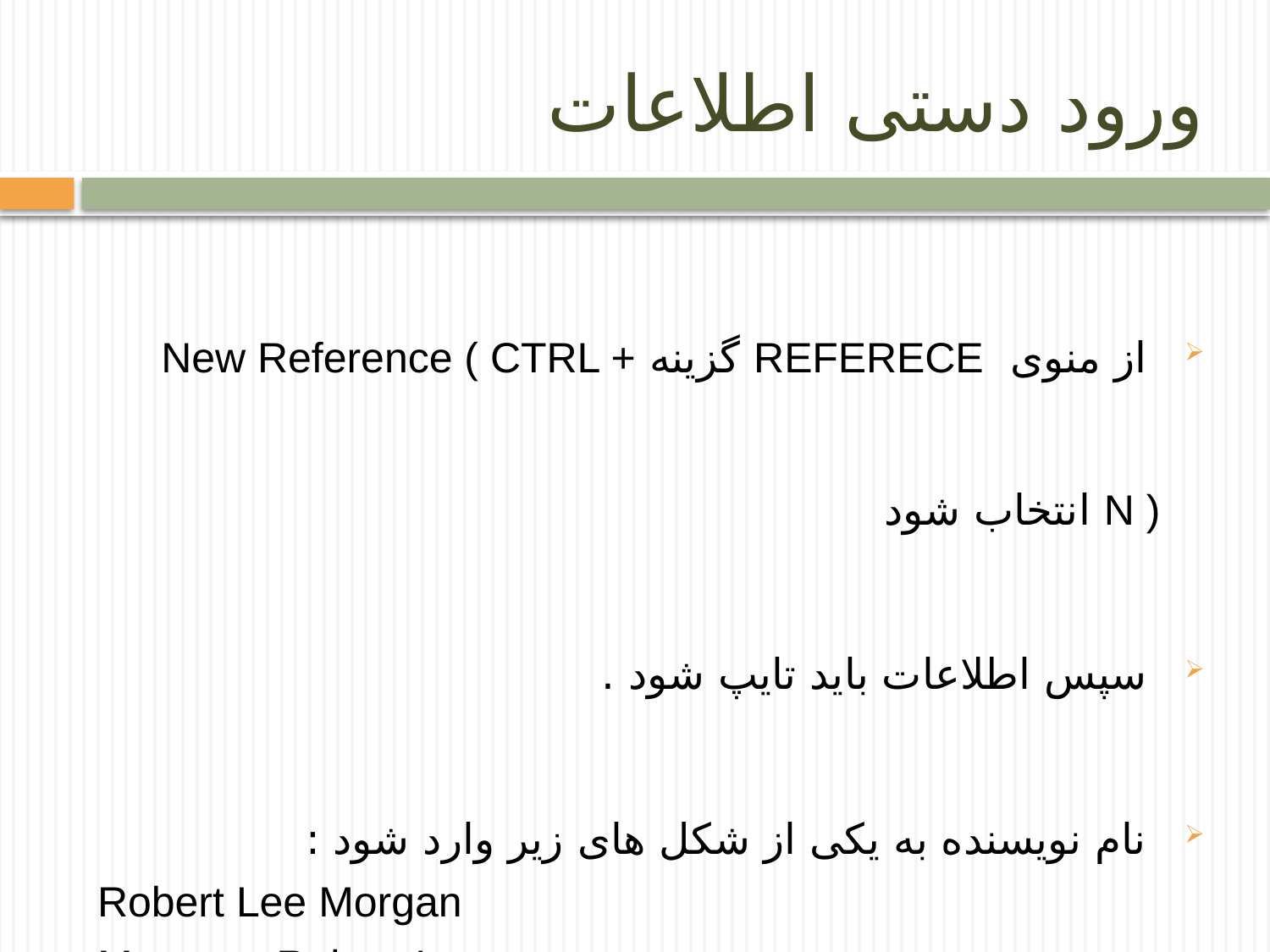

# ورود دستی اطلاعات
 از منوی  REFERECE گزینه New Reference ( CTRL + N ) انتخاب شود
 سپس اطلاعات باید تایپ شود .
 نام نویسنده به یکی از شکل های زیر وارد شود :
Robert Lee Morgan
Morgan , Robert Lee
Morgan , R . l